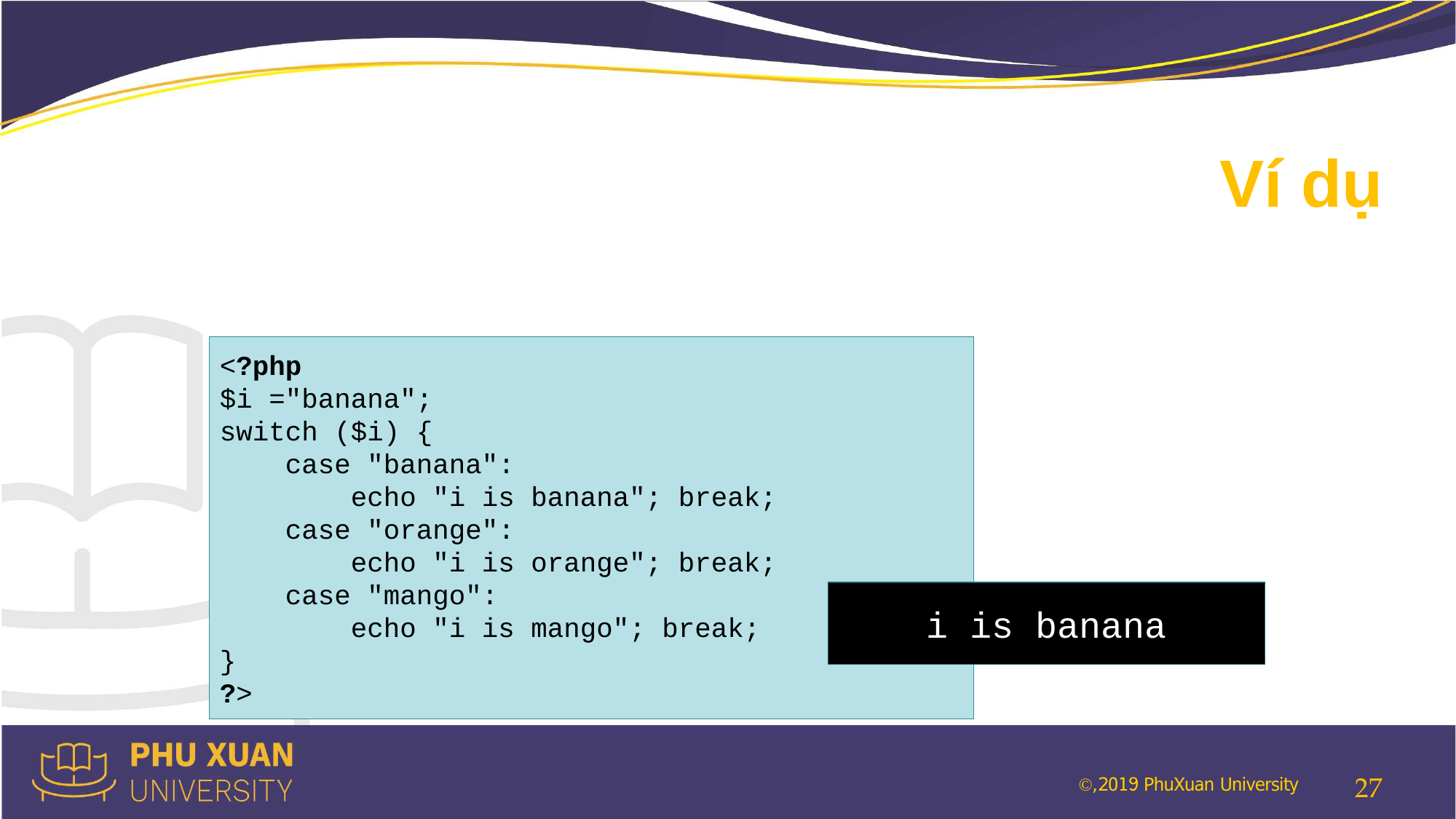

# Ví dụ

<?php
$i ="banana";
switch ($i) {
    case "banana":
        echo "i is banana"; break;
    case "orange":
        echo "i is orange"; break;
    case "mango":
        echo "i is mango"; break;
}
?>
i is banana
27